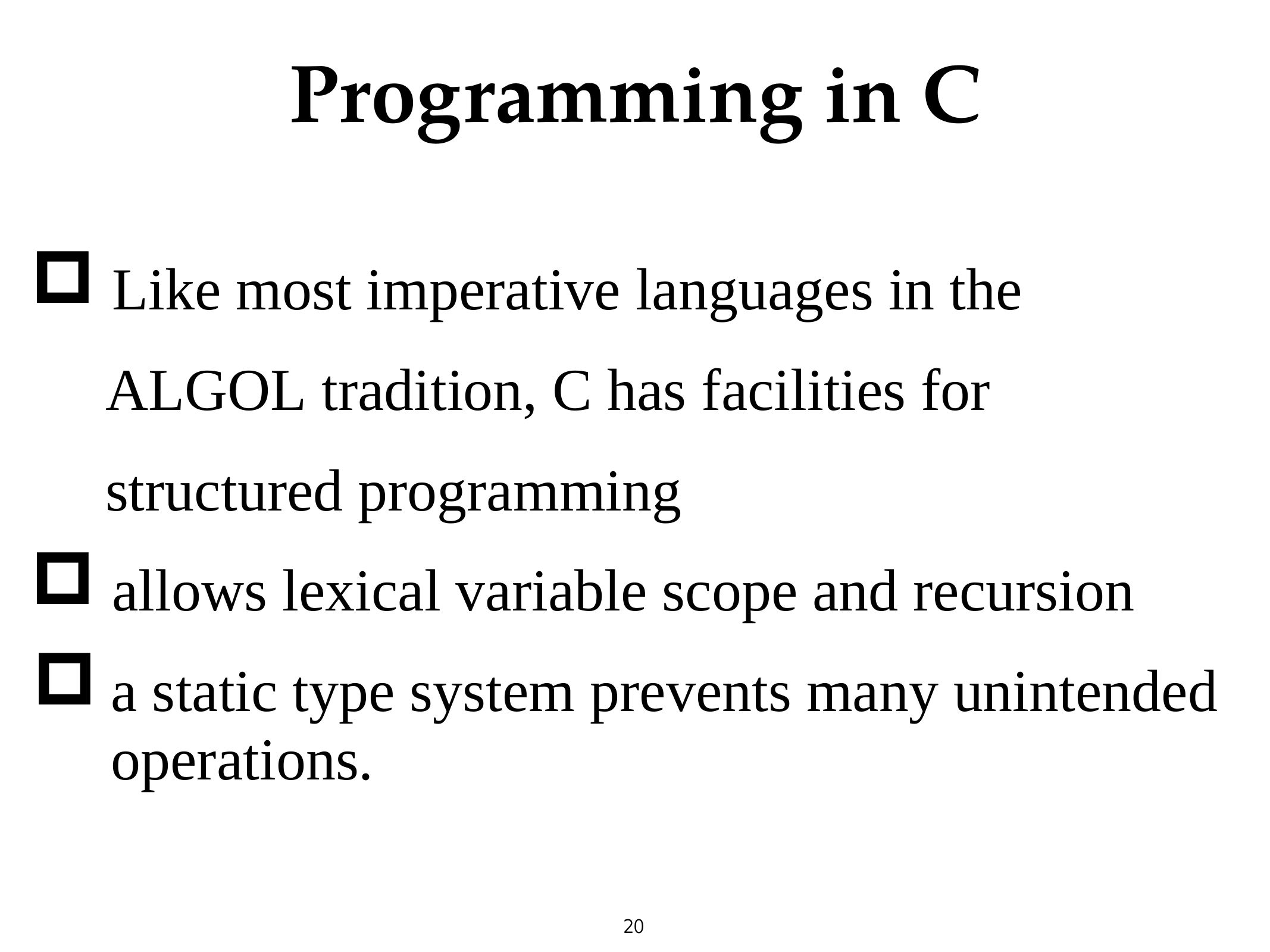

# Programming in C
 Like most imperative languages in the
     ALGOL tradition, C has facilities for
     structured programming
 allows lexical variable scope and recursion
a static type system prevents many unintended operations.
20